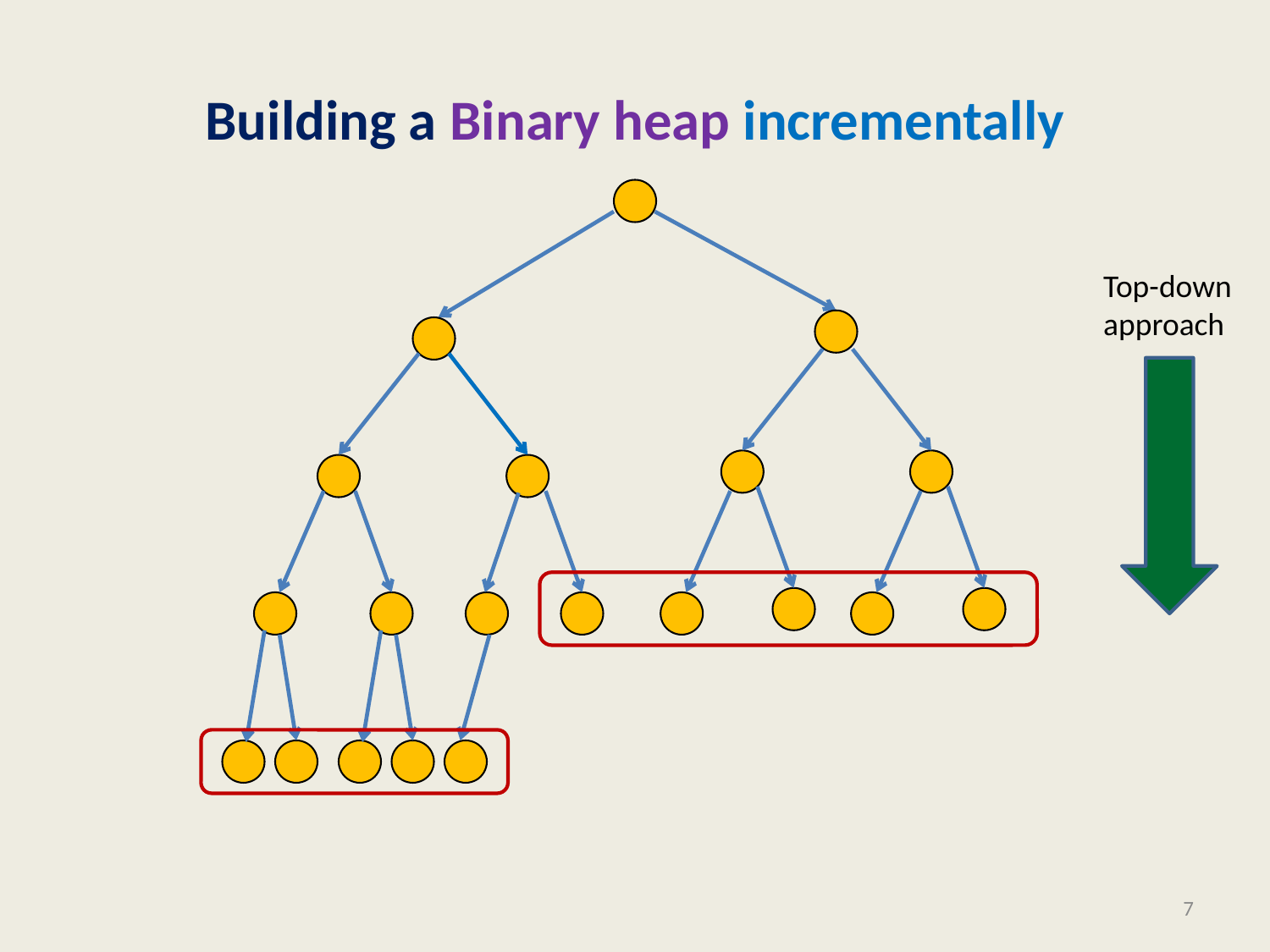

# Building a Binary heap incrementally

Top-down
approach

7